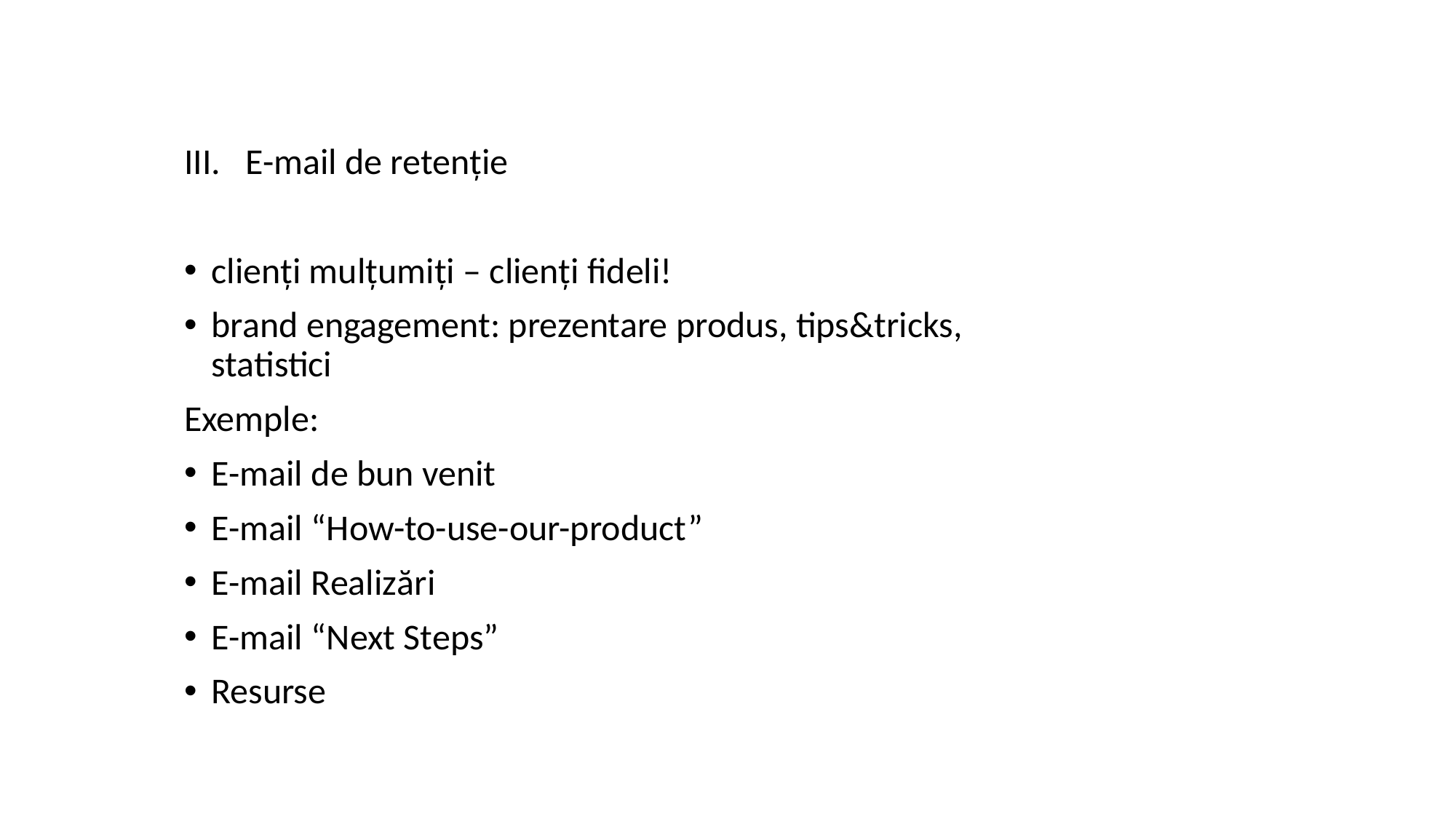

#
E-mail de retenție

clienți mulțumiți – clienți fideli!
brand engagement: prezentare produs, tips&tricks, statistici
Exemple:
E-mail de bun venit
E-mail “How-to-use-our-product”
E-mail Realizări
E-mail “Next Steps”
Resurse